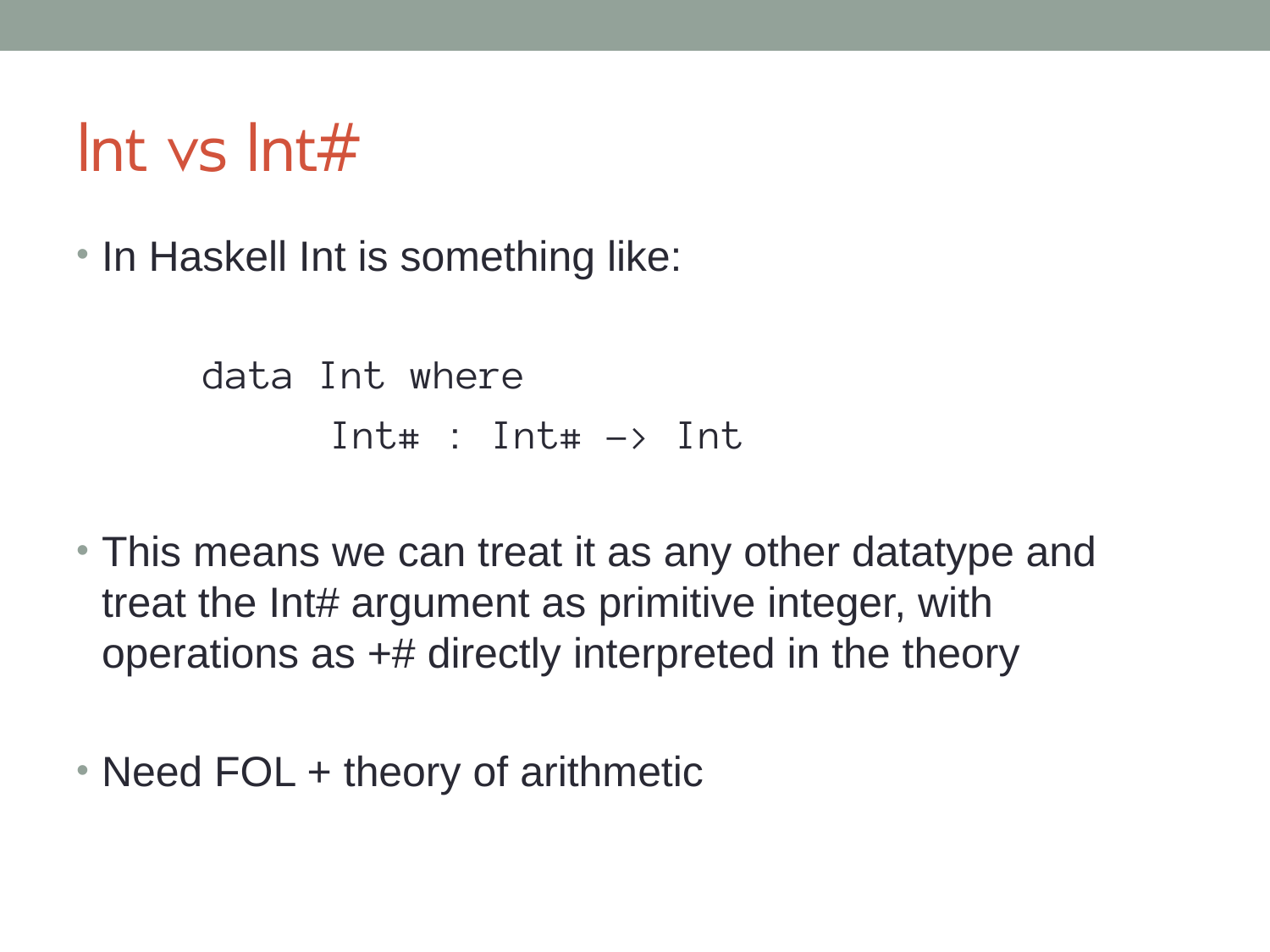

# Int vs Int#
In Haskell Int is something like:

	data Int where
		Int# : Int# -> Int

This means we can treat it as any other datatype and treat the Int# argument as primitive integer, with operations as +# directly interpreted in the theory

Need FOL + theory of arithmetic